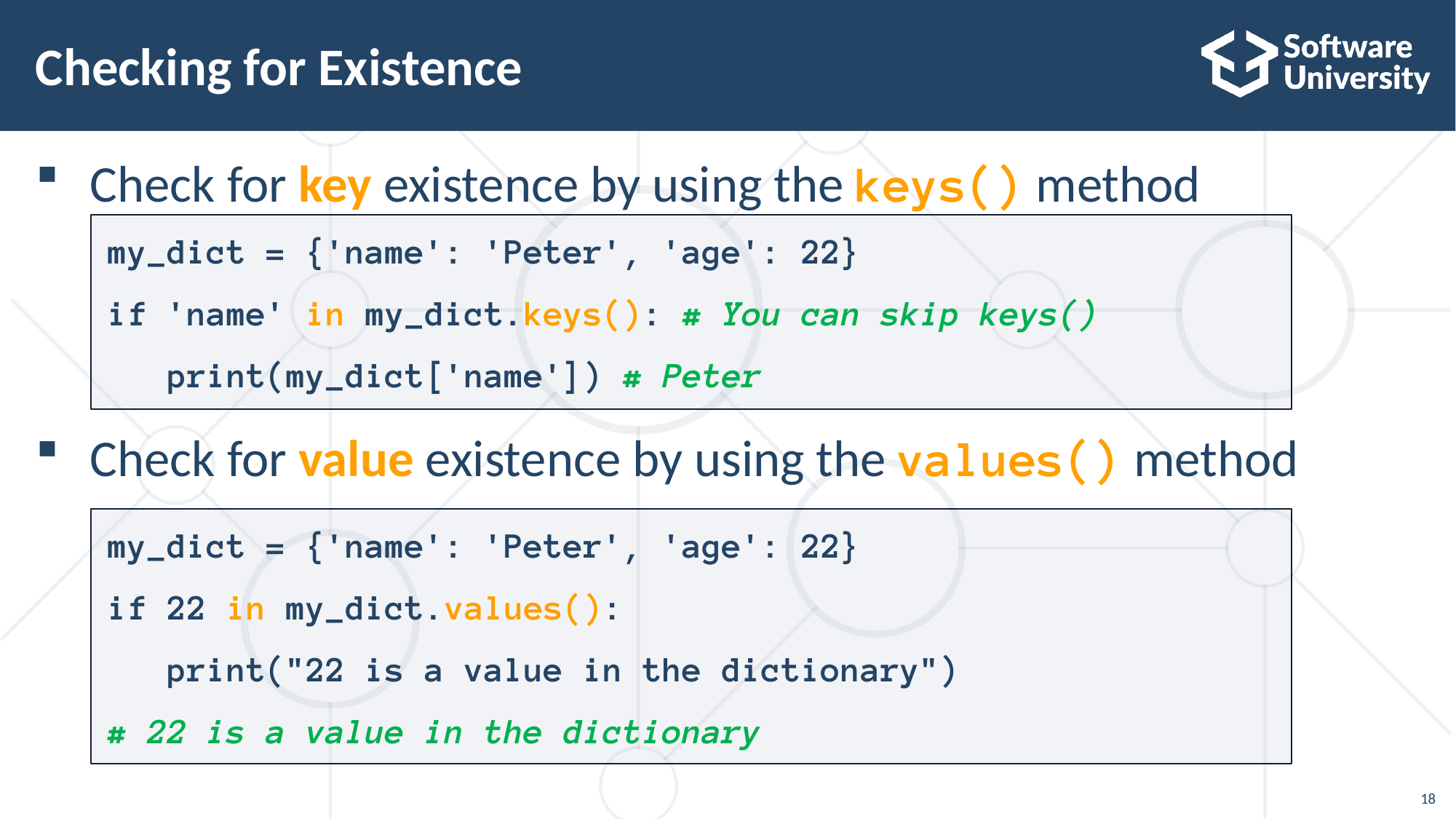

# Checking for Existence
Check for key existence by using the keys() method
Check for value existence by using the values() method
my_dict = {'name': 'Peter', 'age': 22}
if 'name' in my_dict.keys(): # You can skip keys()
   print(my_dict['name']) # Peter
my_dict = {'name': 'Peter', 'age': 22}
if 22 in my_dict.values():
   print("22 is a value in the dictionary")
# 22 is a value in the dictionary
18